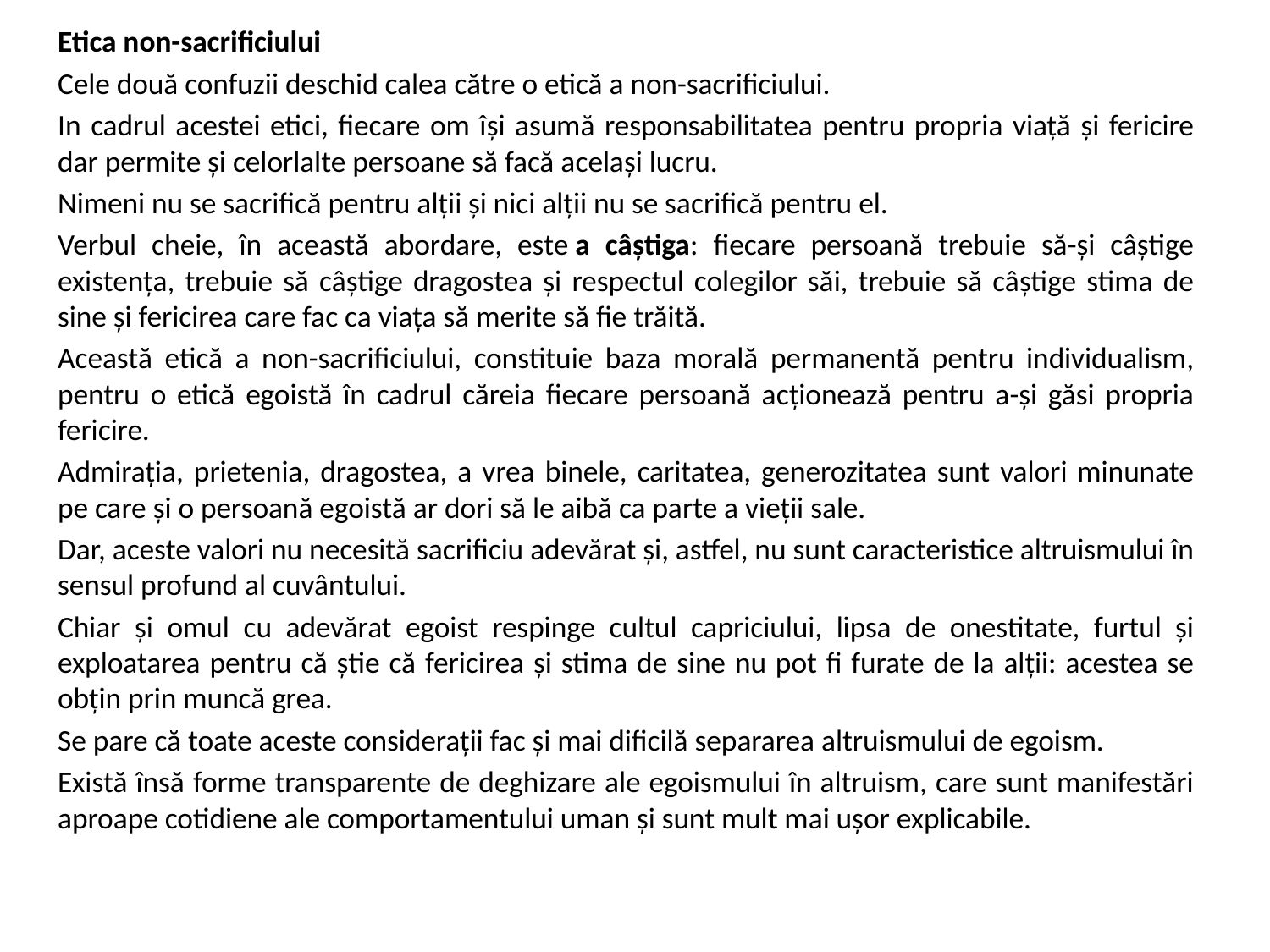

Etica non-sacrificiului
Cele două confuzii deschid calea către o etică a non-sacrificiului.
In cadrul acestei etici, fiecare om își asumă responsabilitatea pentru propria viață și fericire dar permite și celorlalte persoane să facă același lucru.
Nimeni nu se sacrifică pentru alții și nici alții nu se sacrifică pentru el.
Verbul cheie, în această abordare, este a câștiga: fiecare persoană trebuie să-și câștige existența, trebuie să câștige dragostea și respectul colegilor săi, trebuie să câștige stima de sine și fericirea care fac ca viața să merite să fie trăită.
Această etică a non-sacrificiului, constituie baza morală permanentă pentru individualism, pentru o etică egoistă în cadrul căreia fiecare persoană acționează pentru a-și găsi propria fericire.
Admirația, prietenia, dragostea, a vrea binele, caritatea, generozitatea sunt valori minunate pe care și o persoană egoistă ar dori să le aibă ca parte a vieții sale.
Dar, aceste valori nu necesită sacrificiu adevărat și, astfel, nu sunt caracteristice altruismului în sensul profund al cuvântului.
Chiar și omul cu adevărat egoist respinge cultul capriciului, lipsa de onestitate, furtul și exploatarea pentru că știe că fericirea și stima de sine nu pot fi furate de la alții: acestea se obțin prin muncă grea.
Se pare că toate aceste considerații fac și mai dificilă separarea altruismului de egoism.
Există însă forme transparente de deghizare ale egoismului în altruism, care sunt manifestări aproape cotidiene ale comportamentului uman și sunt mult mai ușor explicabile.